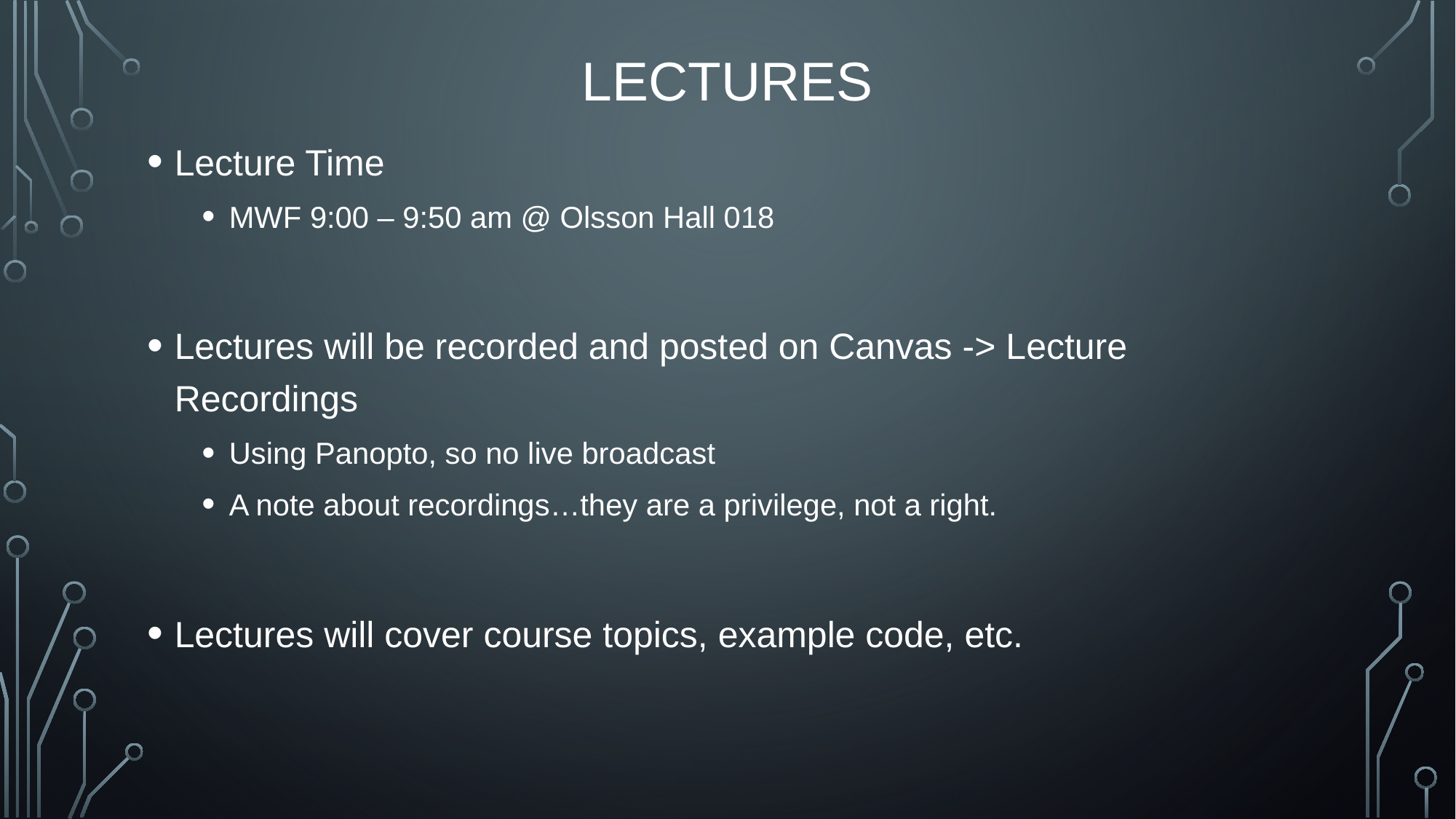

# Lectures
Lecture Time
MWF 9:00 – 9:50 am @ Olsson Hall 018

Lectures will be recorded and posted on Canvas -> Lecture Recordings
Using Panopto, so no live broadcast
A note about recordings…they are a privilege, not a right.

Lectures will cover course topics, example code, etc.